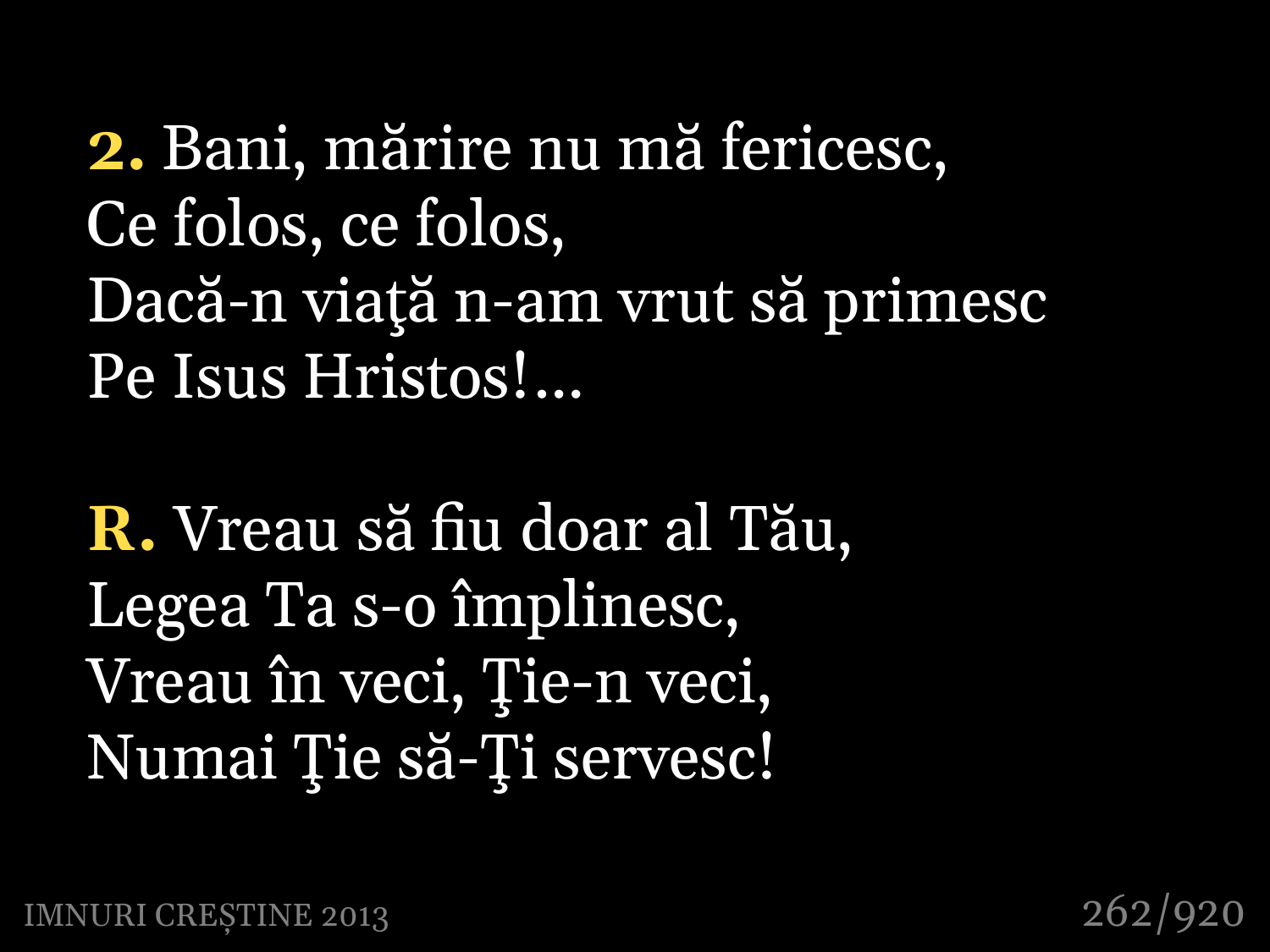

2. Bani, mărire nu mă fericesc,
Ce folos, ce folos,
Dacă-n viaţă n-am vrut să primesc
Pe Isus Hristos!…

R. Vreau să fiu doar al Tău,
Legea Ta s-o împlinesc,
Vreau în veci, Ţie-n veci,
Numai Ţie să-Ţi servesc!
262/920
IMNURI CREȘTINE 2013